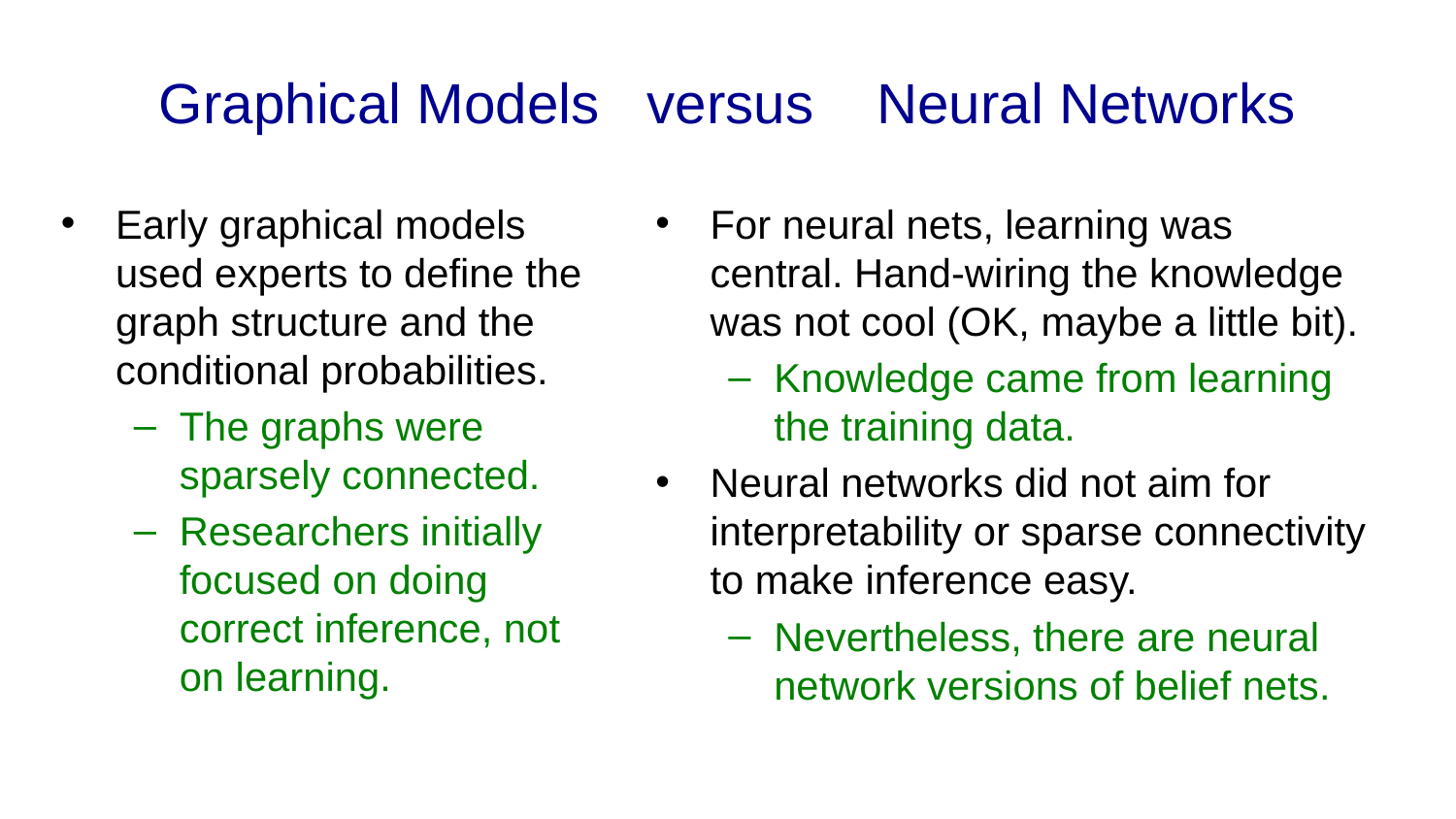

# Graphical Models   versus    Neural Networks
Early graphical models used experts to define the graph structure and the conditional probabilities.
The graphs were sparsely connected.
Researchers initially focused on doing correct inference, not on learning.
For neural nets, learning was central. Hand-wiring the knowledge was not cool (OK, maybe a little bit).
Knowledge came from learning the training data.
Neural networks did not aim for interpretability or sparse connectivity to make inference easy.
Nevertheless, there are neural network versions of belief nets.